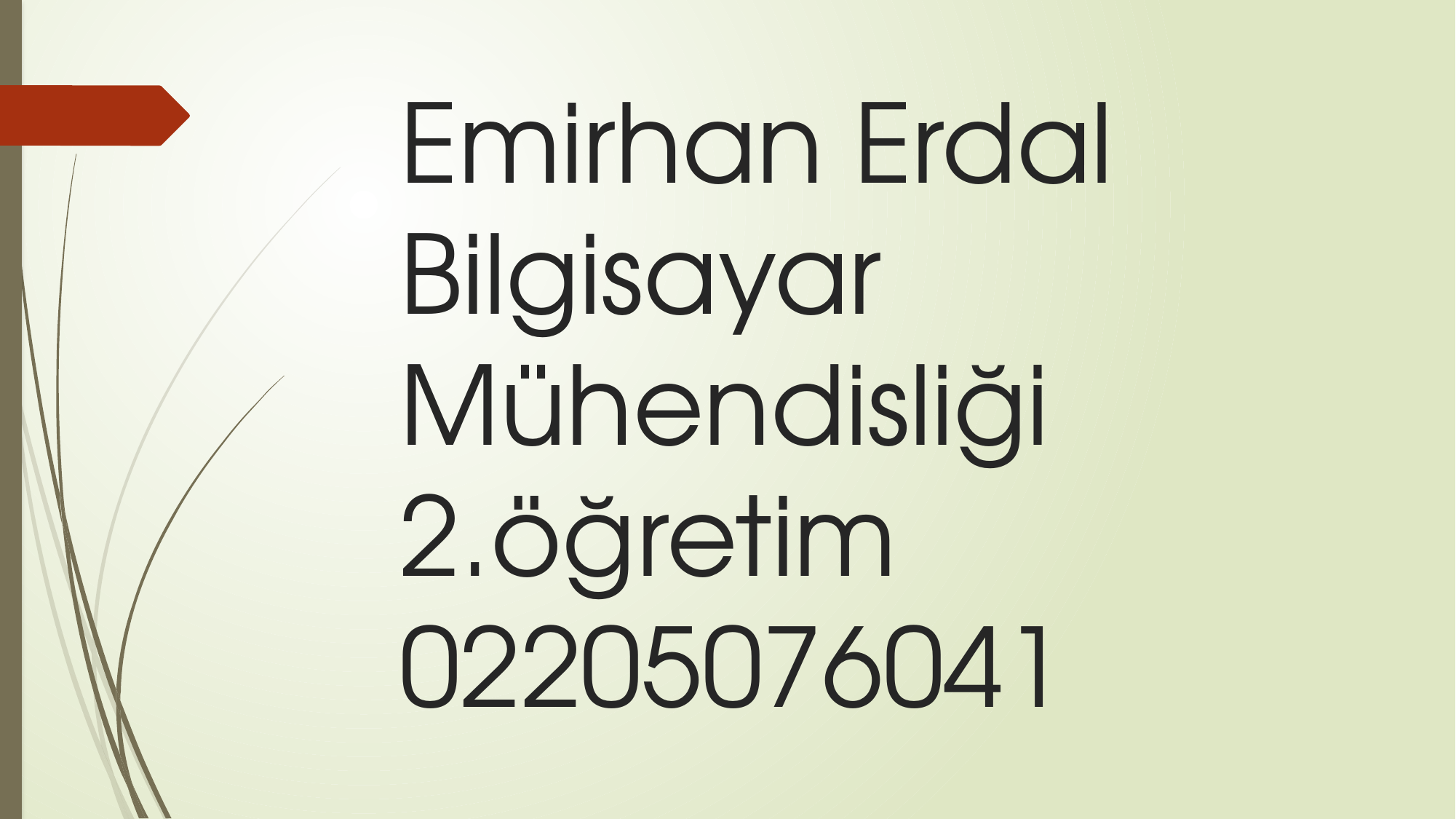

# Emirhan Erdal Bilgisayar Mühendisliği 2.öğretim 02205076041